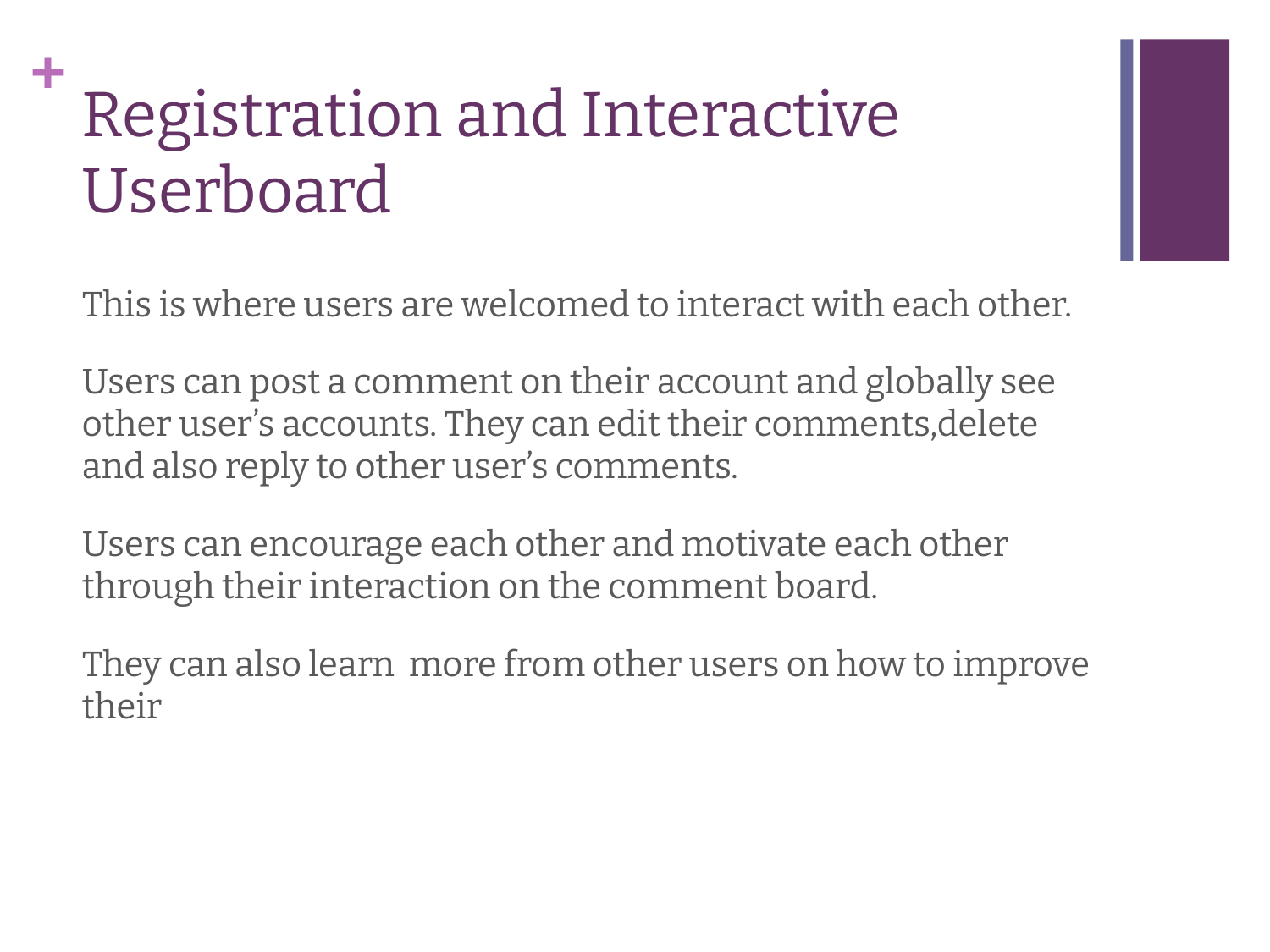

# Registration and Interactive Userboard
This is where users are welcomed to interact with each other.
Users can post a comment on their account and globally see other user’s accounts. They can edit their comments,delete and also reply to other user’s comments.
Users can encourage each other and motivate each other through their interaction on the comment board.
They can also learn  more from other users on how to improve their